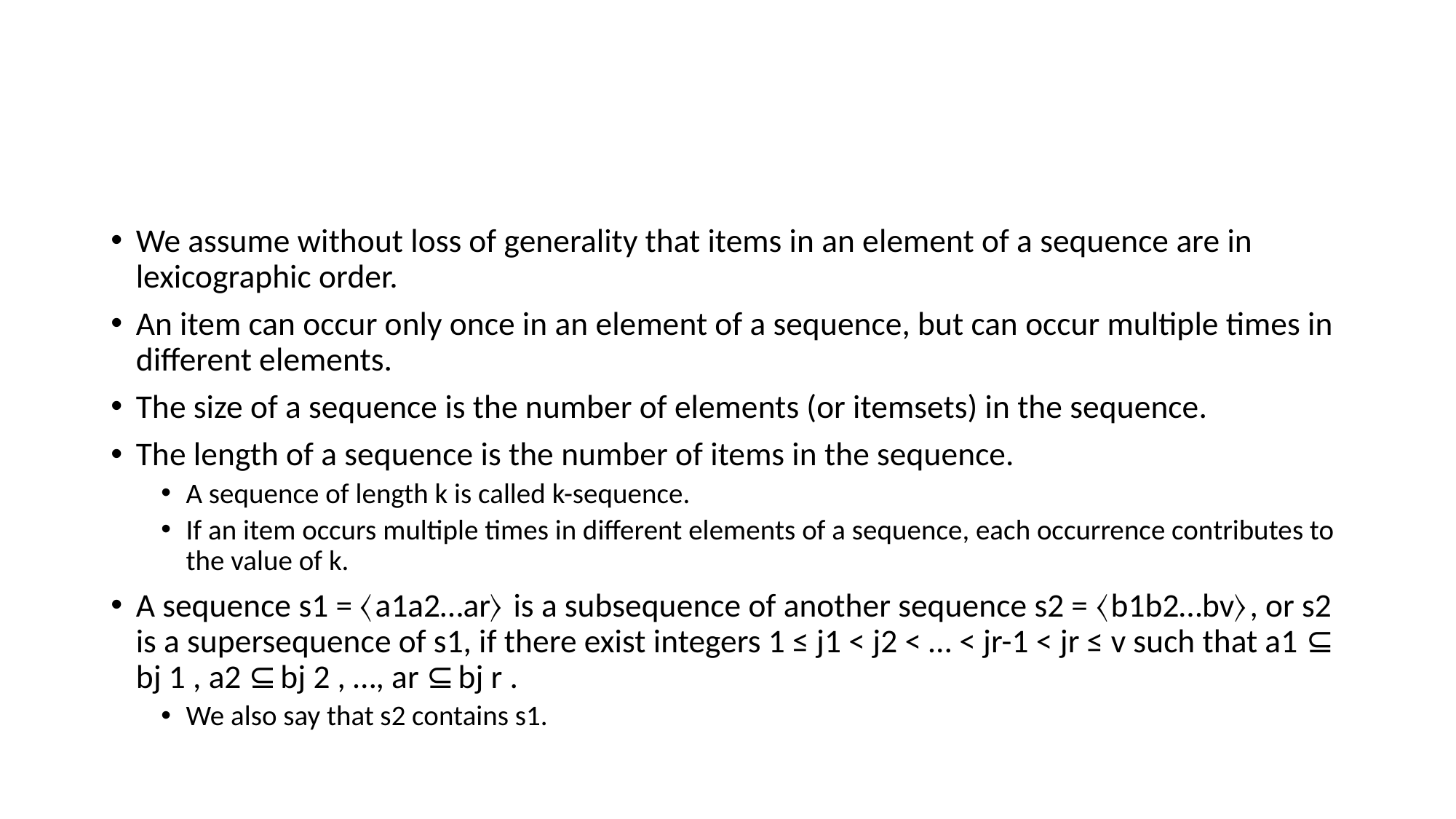

#
We assume without loss of generality that items in an element of a sequence are in lexicographic order.
An item can occur only once in an element of a sequence, but can occur multiple times in different elements.
The size of a sequence is the number of elements (or itemsets) in the sequence.
The length of a sequence is the number of items in the sequence.
A sequence of length k is called k-sequence.
If an item occurs multiple times in different elements of a sequence, each occurrence contributes to the value of k.
A sequence s1 = 〈a1a2…ar〉 is a subsequence of another sequence s2 = 〈b1b2…bv〉, or s2 is a supersequence of s1, if there exist integers 1 ≤ j1 < j2 < … < jr-1 < jr ≤ v such that a1 ⊆ bj 1 , a2 ⊆ bj 2 , …, ar ⊆ bj r .
We also say that s2 contains s1.